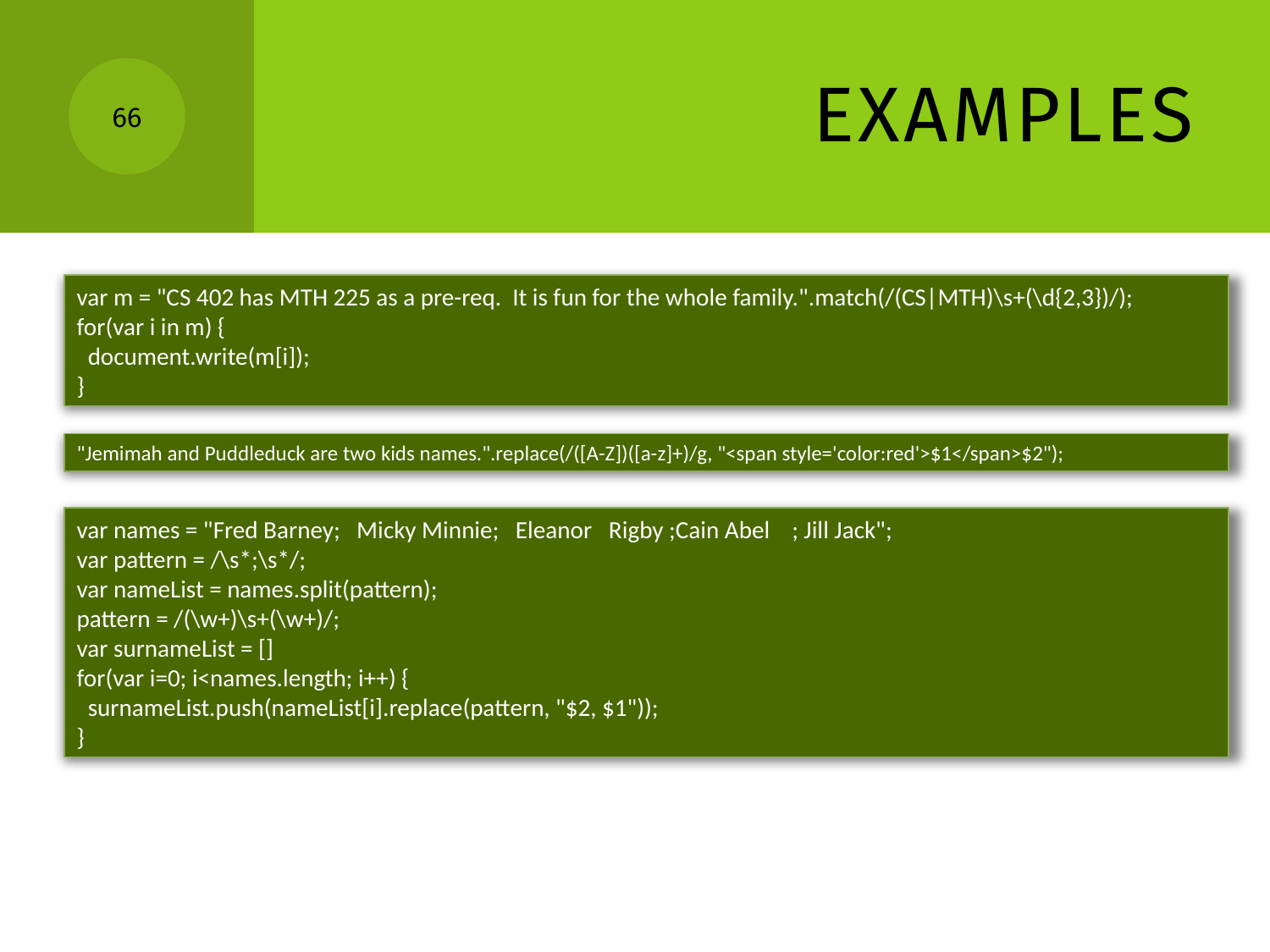

# Examples
66
var m = "CS 402 has MTH 225 as a pre-req.  It is fun for the whole family.".match(/(CS|MTH)\s+(\d{2,3})/);
for(var i in m) {
  document.write(m[i]);
}
"Jemimah and Puddleduck are two kids names.".replace(/([A-Z])([a-z]+)/g, "<span style='color:red'>$1</span>$2");
var names = "Fred Barney;   Micky Minnie;   Eleanor   Rigby ;Cain Abel    ; Jill Jack";
var pattern = /\s*;\s*/;
var nameList = names.split(pattern);
pattern = /(\w+)\s+(\w+)/;
var surnameList = []
for(var i=0; i<names.length; i++) {
  surnameList.push(nameList[i].replace(pattern, "$2, $1"));
}